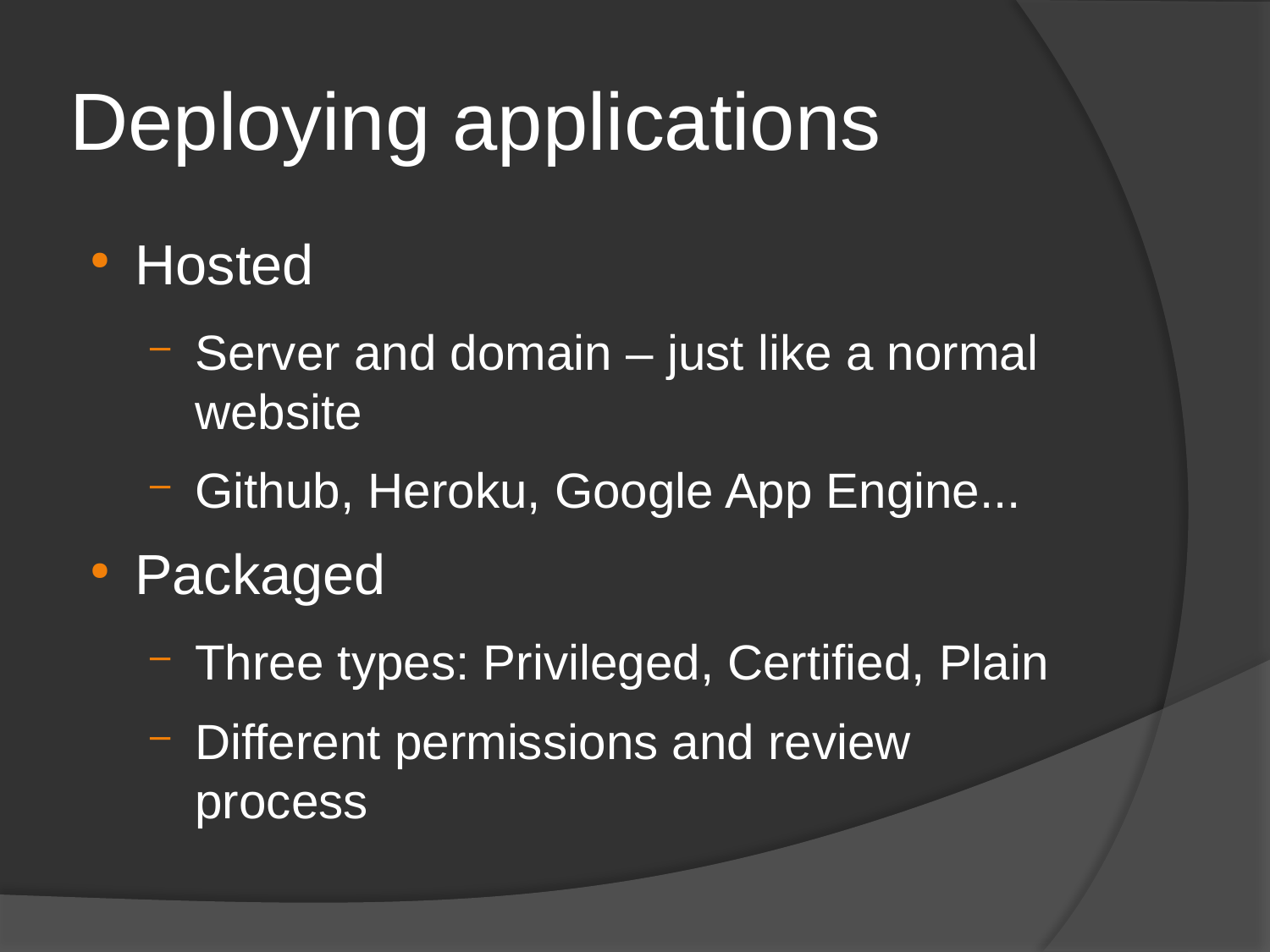

Deploying applications
Hosted
Server and domain – just like a normal website
Github, Heroku, Google App Engine...
Packaged
Three types: Privileged, Certified, Plain
Different permissions and review process